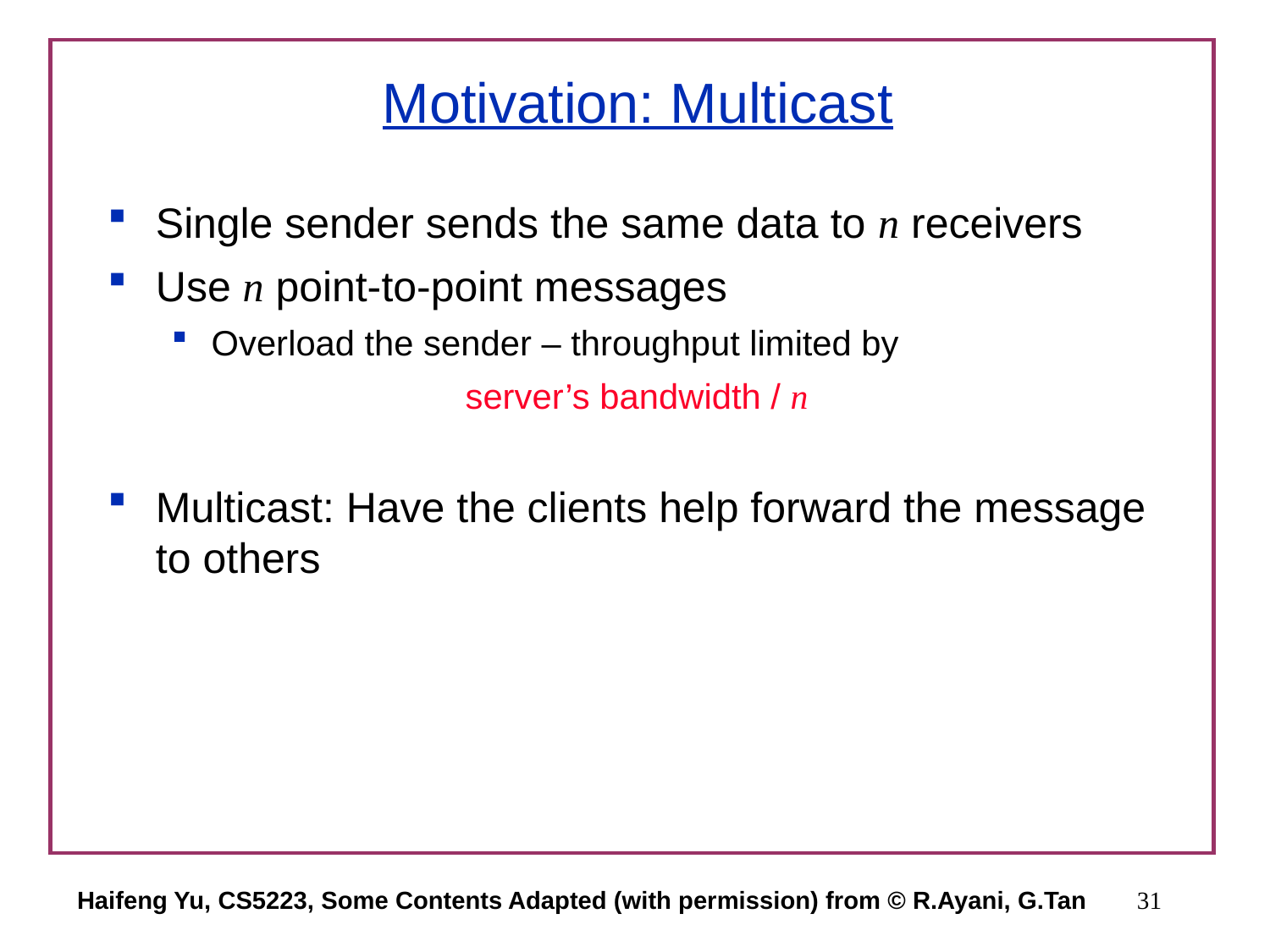

# Motivation: Multicast
Single sender sends the same data to n receivers
Use n point-to-point messages
Overload the sender – throughput limited by
			server’s bandwidth / n

Multicast: Have the clients help forward the message to others
Haifeng Yu, CS5223, Some Contents Adapted (with permission) from © R.Ayani, G.Tan
31